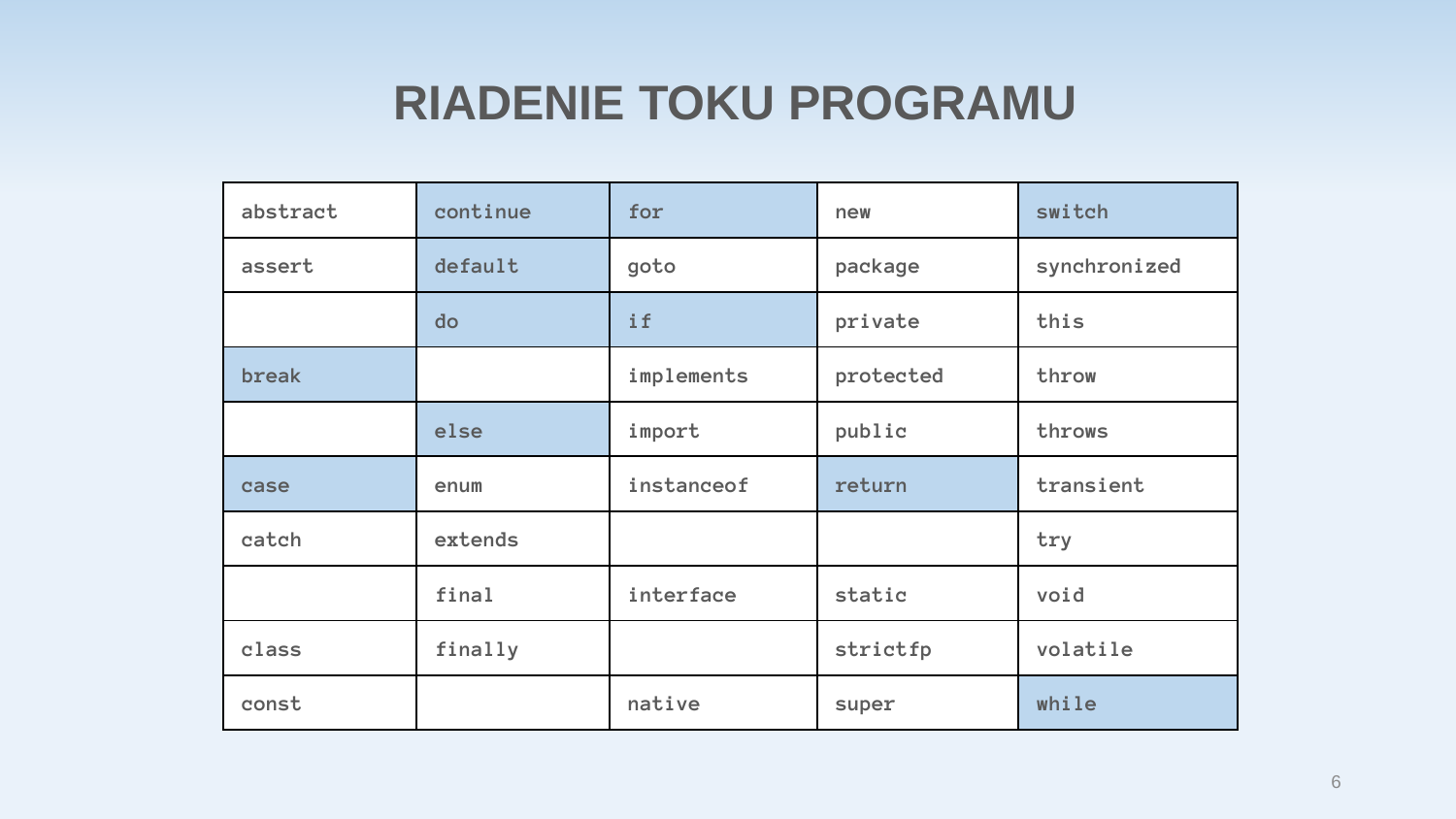

RIADENIE TOKU PROGRAMU
| abstract | continue | for | new | switch |
| --- | --- | --- | --- | --- |
| assert | default | goto | package | synchronized |
|  | do | if | private | this |
| break |  | implements | protected | throw |
|  | else | import | public | throws |
| case | enum | instanceof | return | transient |
| catch | extends |  |  | try |
|  | final | interface | static | void |
| class | finally |  | strictfp | volatile |
| const |  | native | super | while |
6